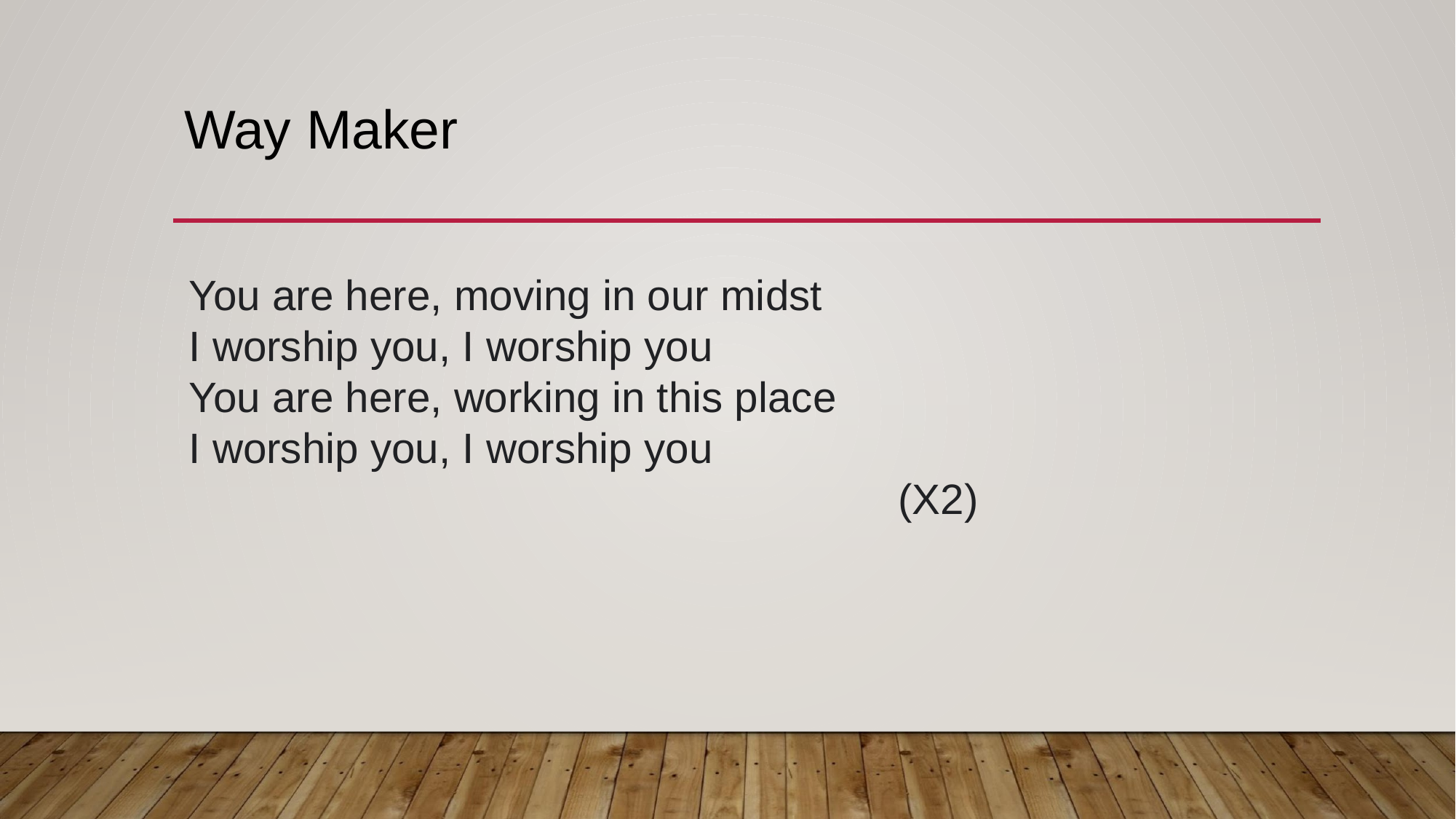

# Way Maker
You are here, moving in our midst
I worship you, I worship you
You are here, working in this place
I worship you, I worship you
(X2)